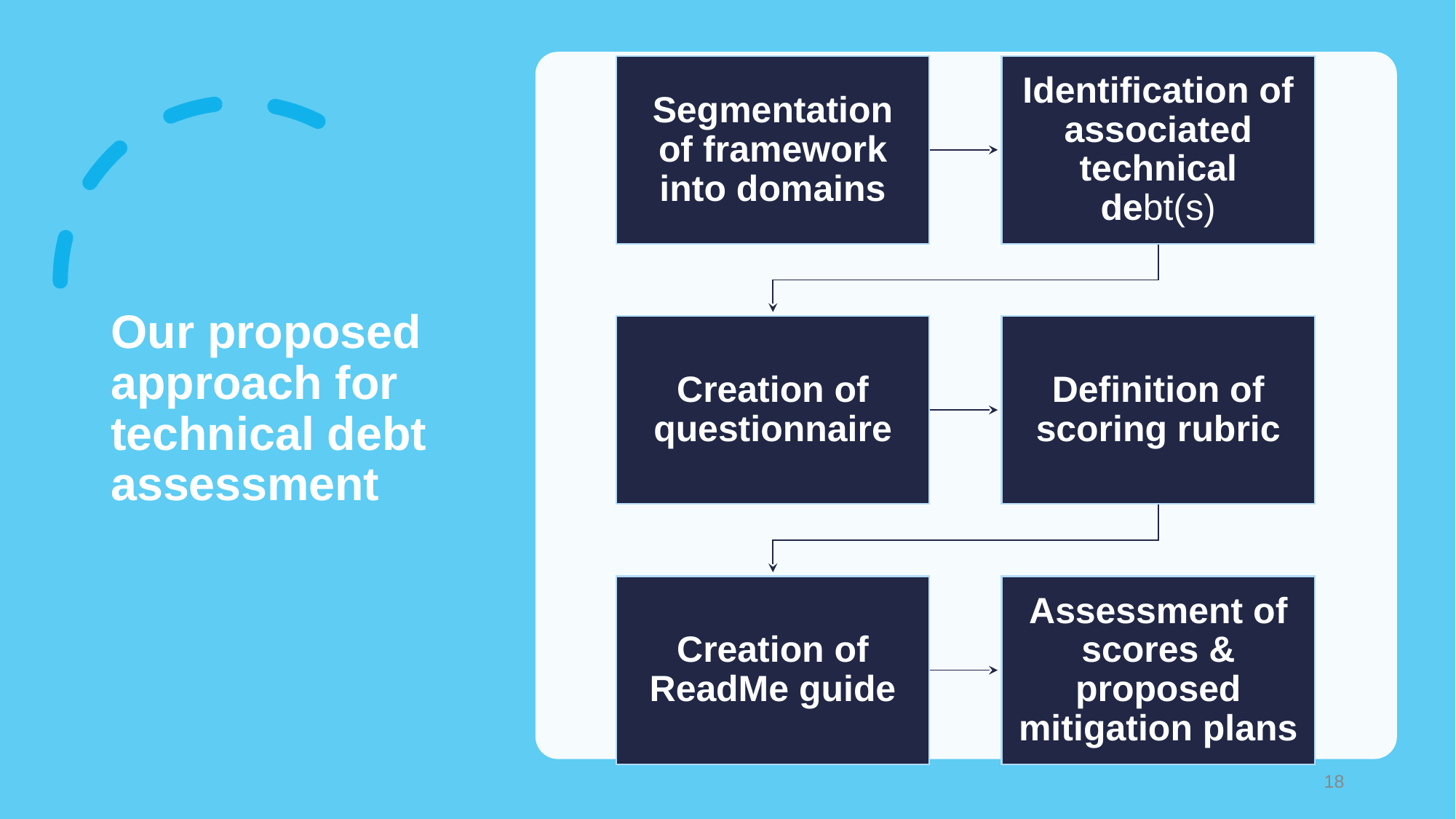

Segmentation of framework into domains

Identification of associated technical debt(s)

Creation of questionnaire

Definition of scoring rubric

Creation of ReadMe guide

Assessment of scores & proposed mitigation plans

# Our proposed approach for technical debt assessment

18